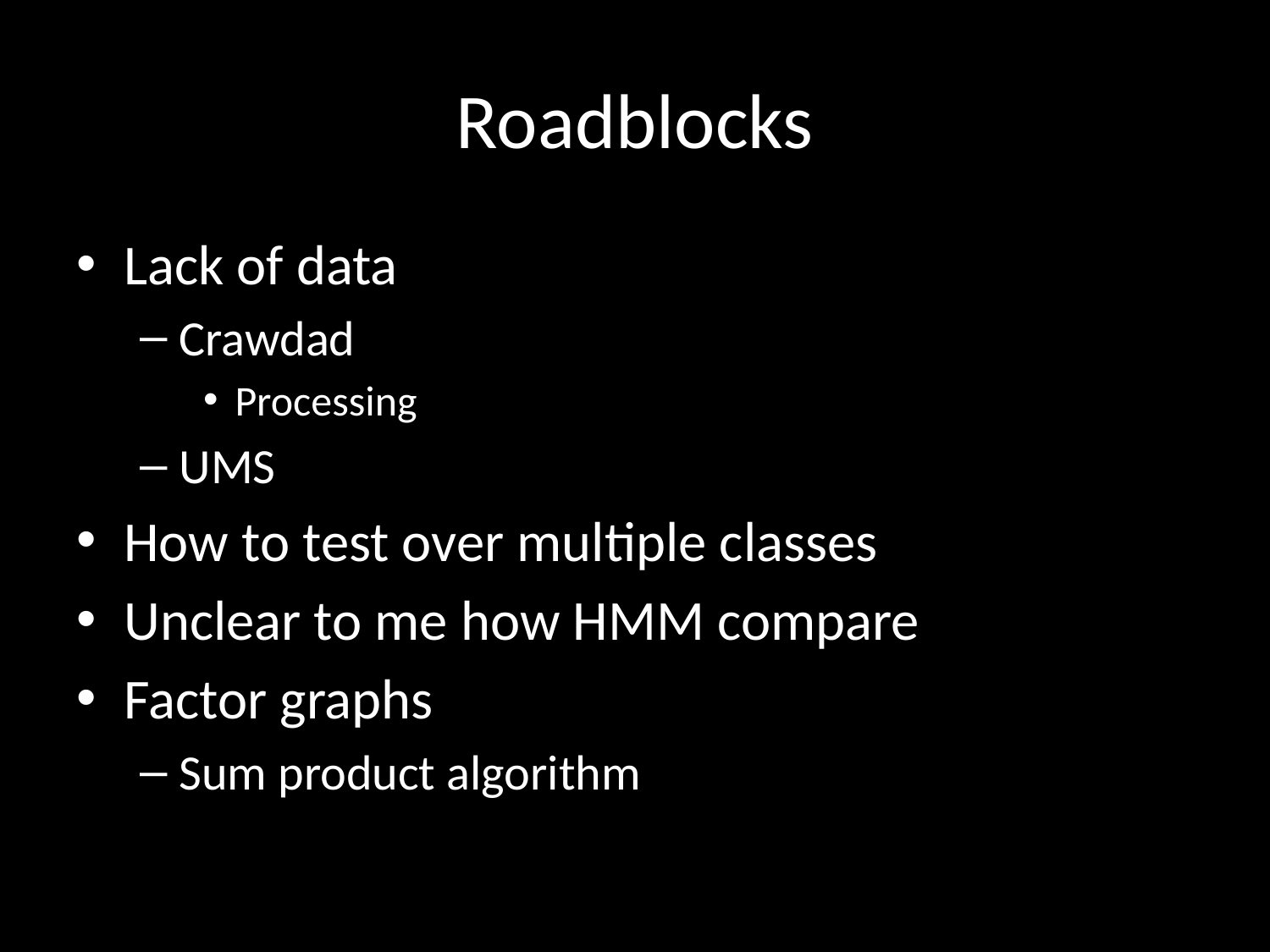

# Roadblocks
Lack of data
Crawdad
Processing
UMS
How to test over multiple classes
Unclear to me how HMM compare
Factor graphs
Sum product algorithm